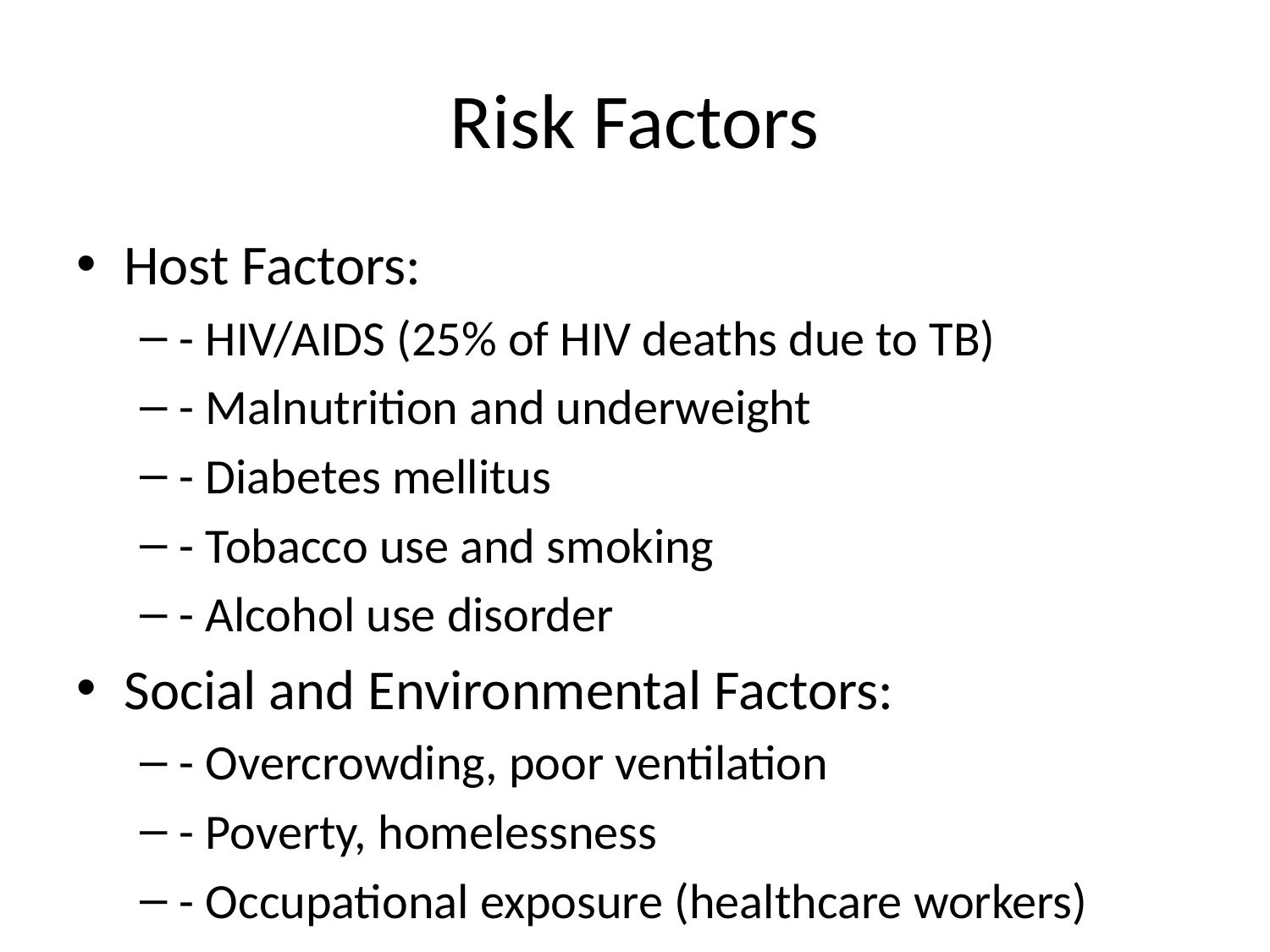

# Risk Factors
Host Factors:
- HIV/AIDS (25% of HIV deaths due to TB)
- Malnutrition and underweight
- Diabetes mellitus
- Tobacco use and smoking
- Alcohol use disorder
Social and Environmental Factors:
- Overcrowding, poor ventilation
- Poverty, homelessness
- Occupational exposure (healthcare workers)